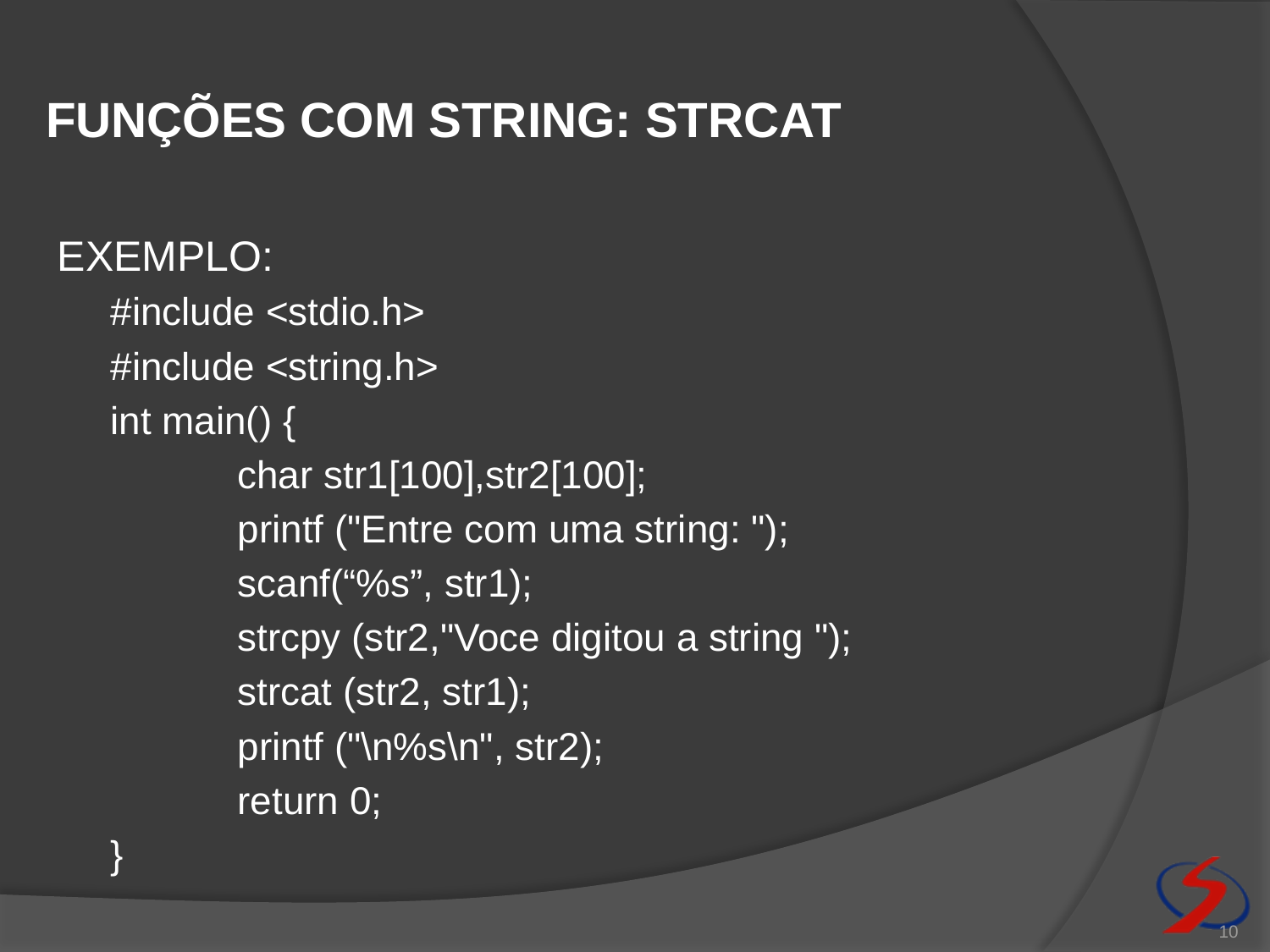

# Funções com string: strcat
EXEMPLO:
	#include <stdio.h>
	#include <string.h>
	int main() {
		char str1[100],str2[100];
		printf ("Entre com uma string: ");
		scanf(“%s”, str1);
		strcpy (str2,"Voce digitou a string ");
		strcat (str2, str1);
		printf ("\n%s\n", str2);
		return 0;
	}
10